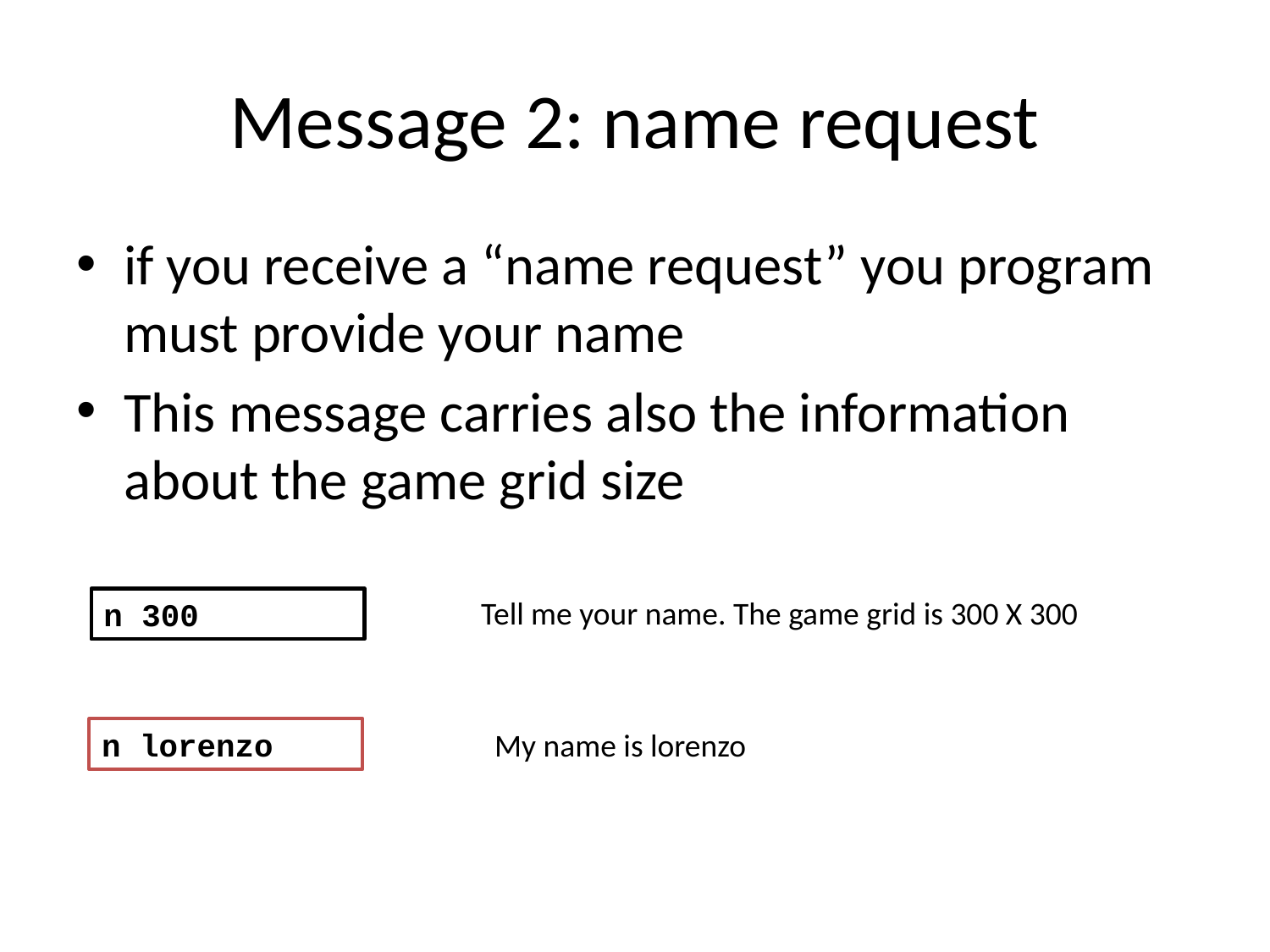

# Message 2: name request
if you receive a “name request” you program must provide your name
This message carries also the information about the game grid size
Tell me your name. The game grid is 300 X 300
n 300
n lorenzo
My name is lorenzo